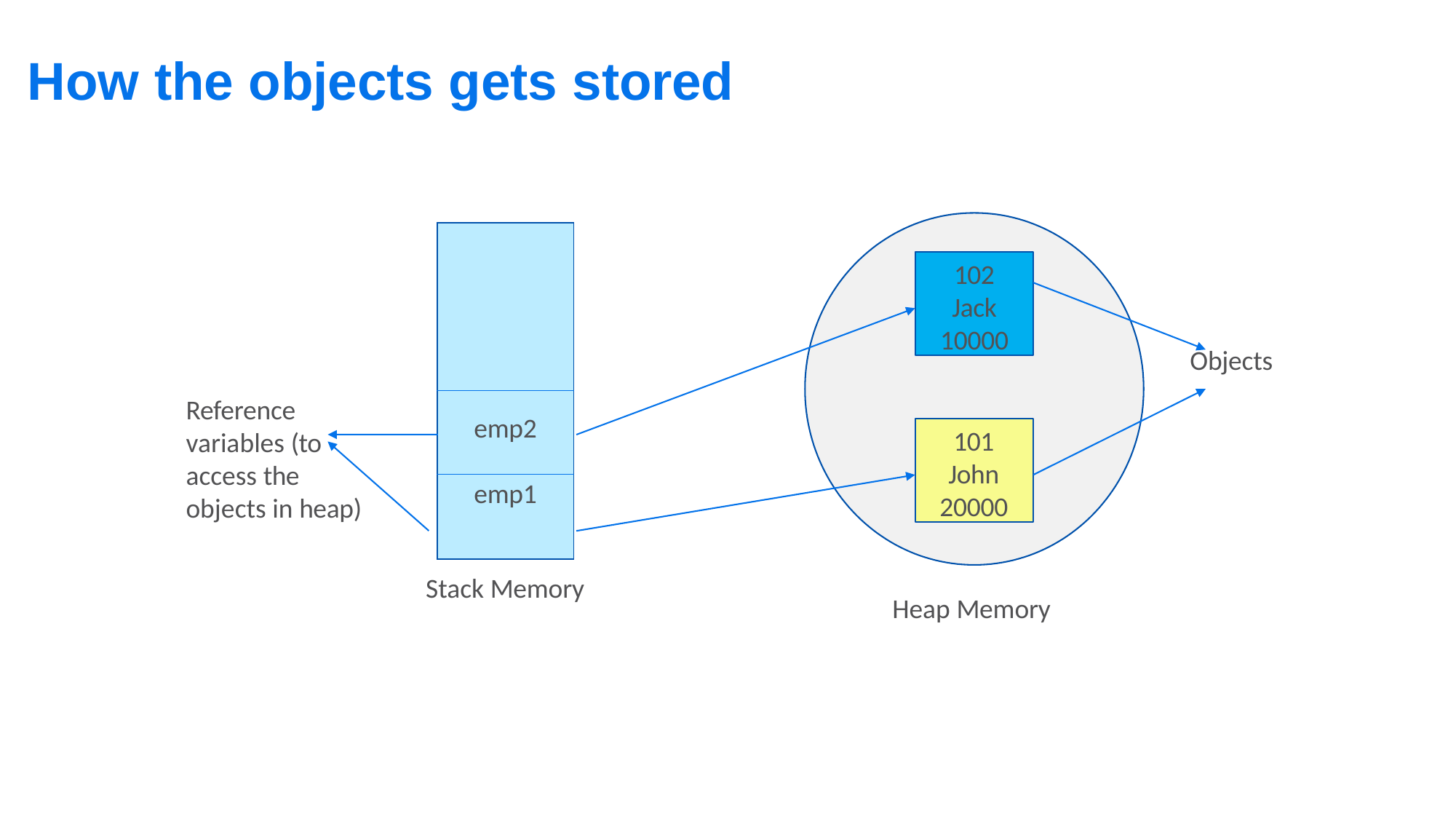

# How the objects gets stored

|  |
| --- |
| emp2 |
| emp1 |
102
Jack
10000

Objects
Reference variables (to access the objects in heap)
101
John 20000

Stack Memory
Heap Memory